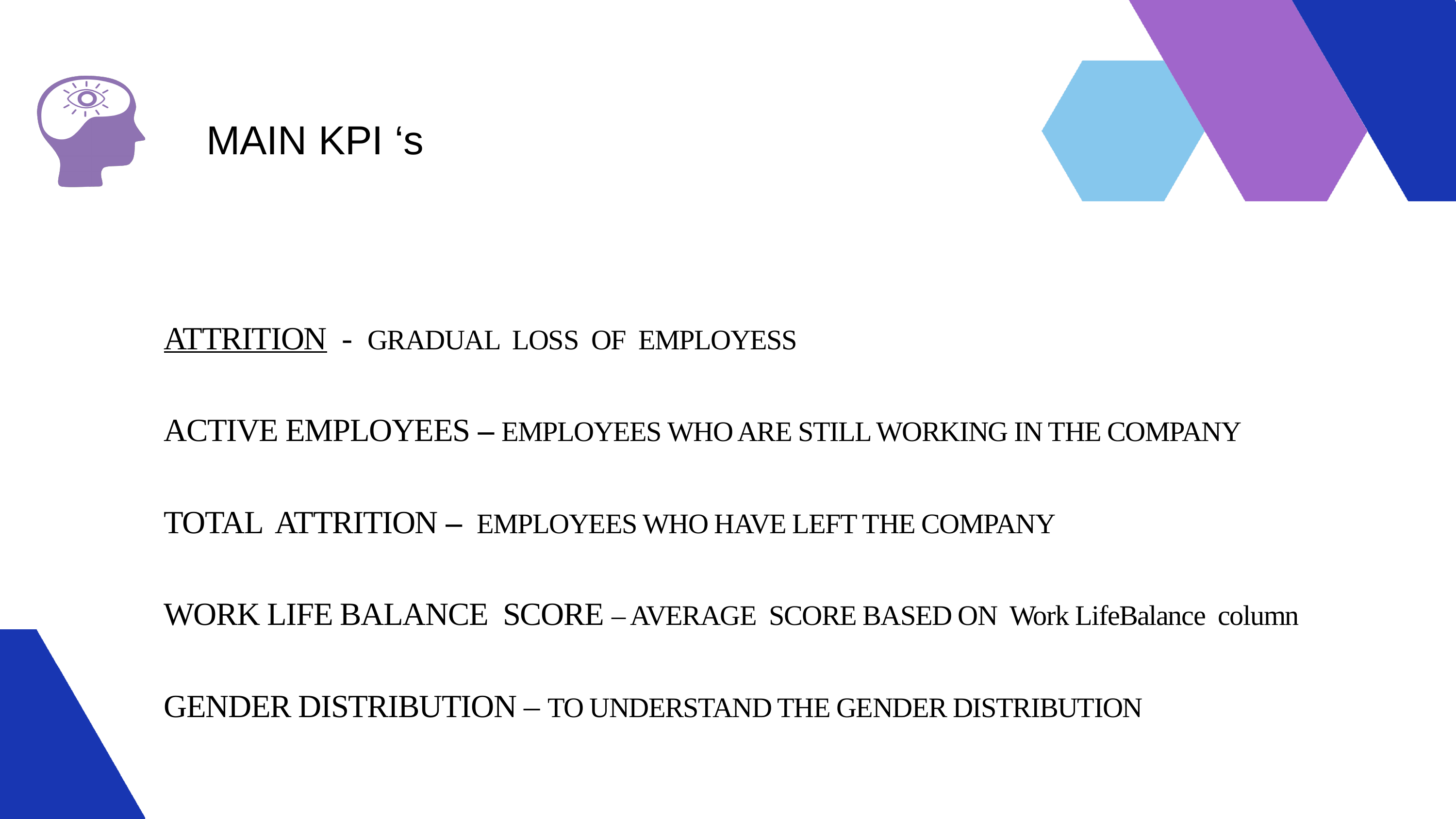

MAIN KPI ‘s

ATTRITION  -  GRADUAL  LOSS  OF  EMPLOYESS

ACTIVE EMPLOYEES – EMPLOYEES WHO ARE STILL WORKING IN THE COMPANY

TOTAL  ATTRITION –  EMPLOYEES WHO HAVE LEFT THE COMPANY

WORK LIFE BALANCE  SCORE – AVERAGE  SCORE BASED ON  Work LifeBalance  column

GENDER DISTRIBUTION – TO UNDERSTAND THE GENDER DISTRIBUTION